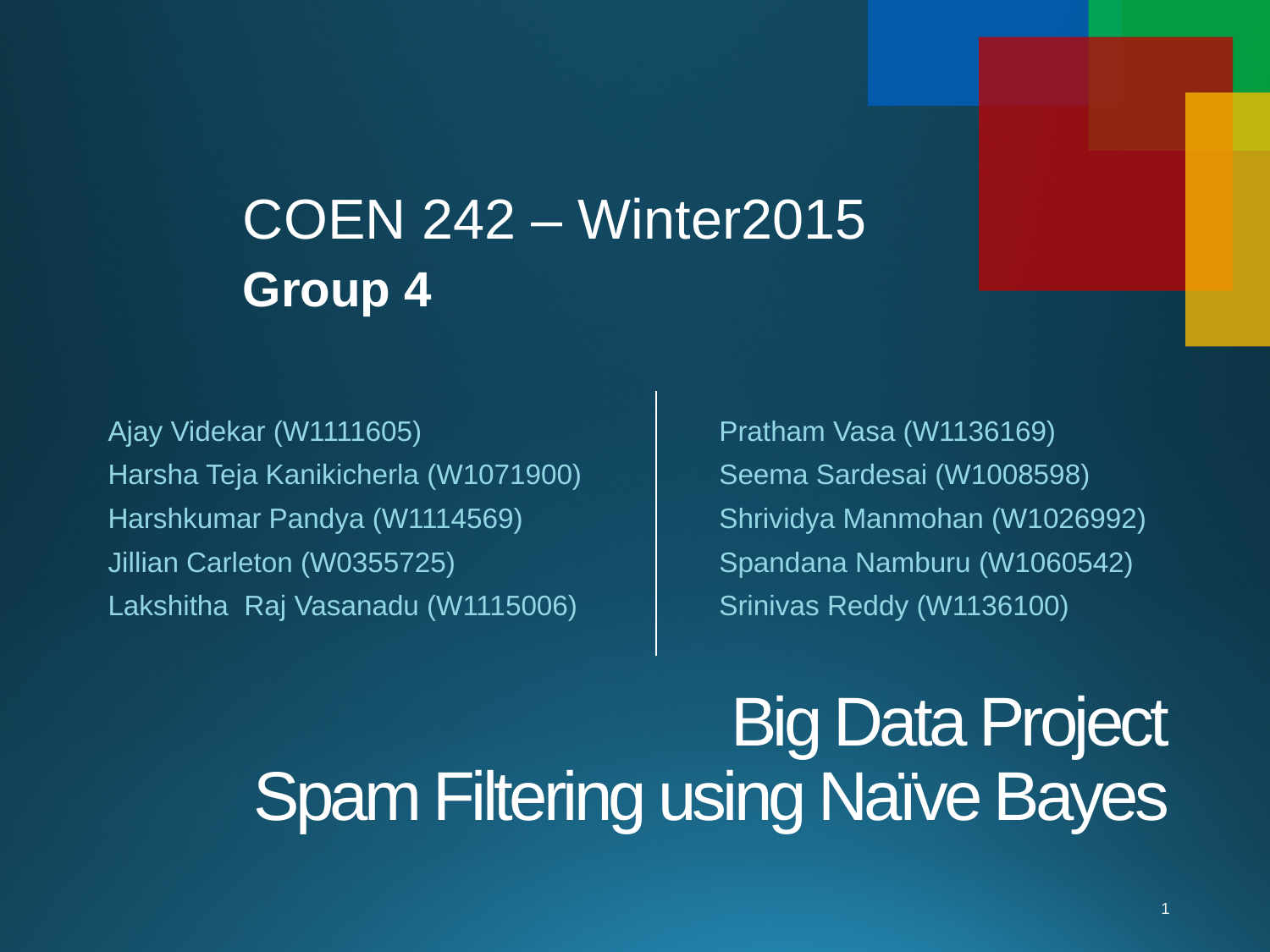

COEN 242 – Winter2015
Group 4
Ajay Videkar (W1111605)
Harsha Teja Kanikicherla (W1071900)
Harshkumar Pandya (W1114569)
Jillian Carleton (W0355725)
Lakshitha  Raj Vasanadu (W1115006)
Pratham Vasa (W1136169)
Seema Sardesai (W1008598)
Shrividya Manmohan (W1026992)
Spandana Namburu (W1060542)
Srinivas Reddy (W1136100)
# Big Data Project Spam Filtering using Naïve Bayes
1